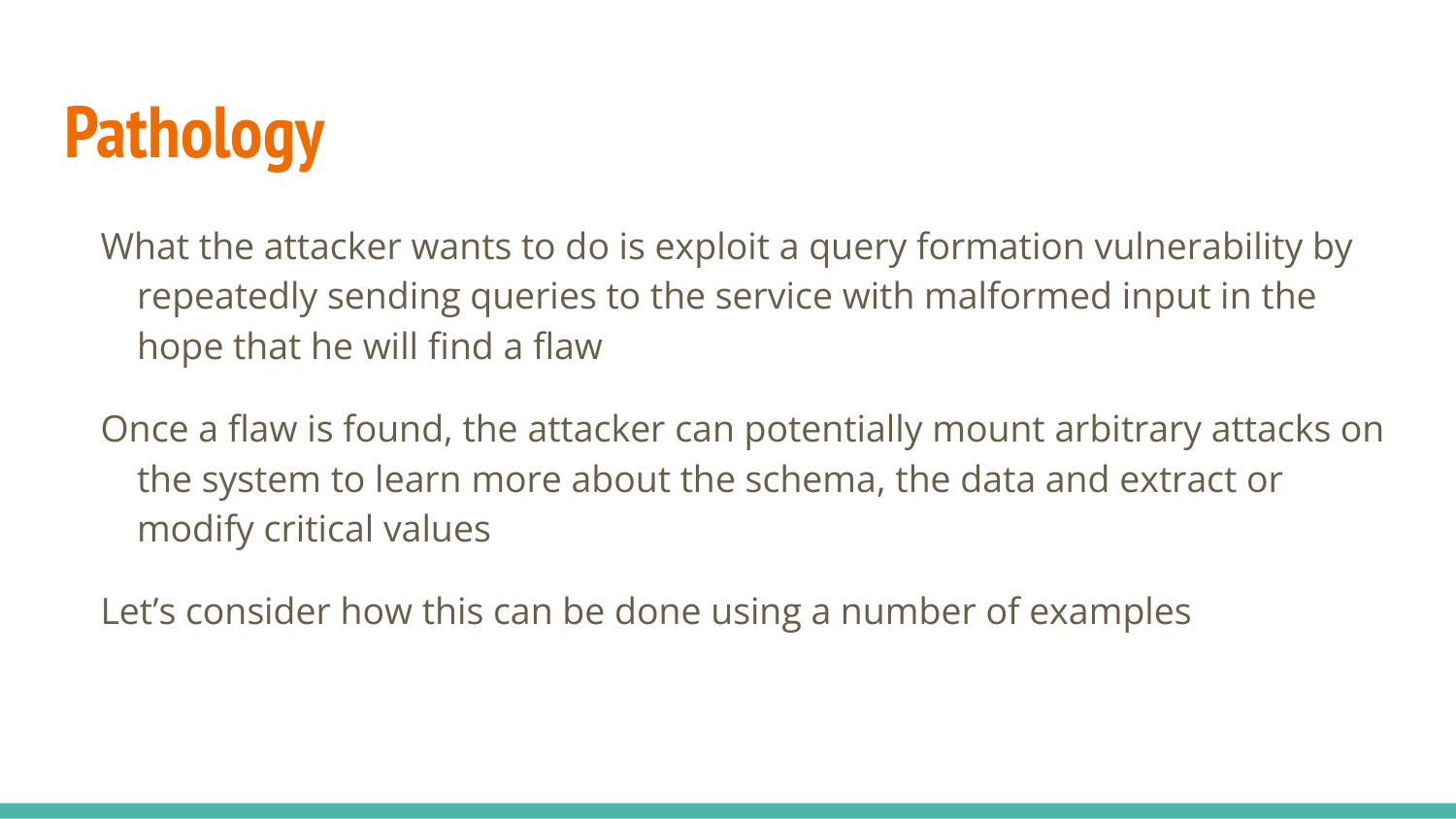

# Pathology
What the attacker wants to do is exploit a query formation vulnerability by repeatedly sending queries to the service with malformed input in the hope that he will find a flaw
Once a flaw is found, the attacker can potentially mount arbitrary attacks on the system to learn more about the schema, the data and extract or modify critical values
Let’s consider how this can be done using a number of examples